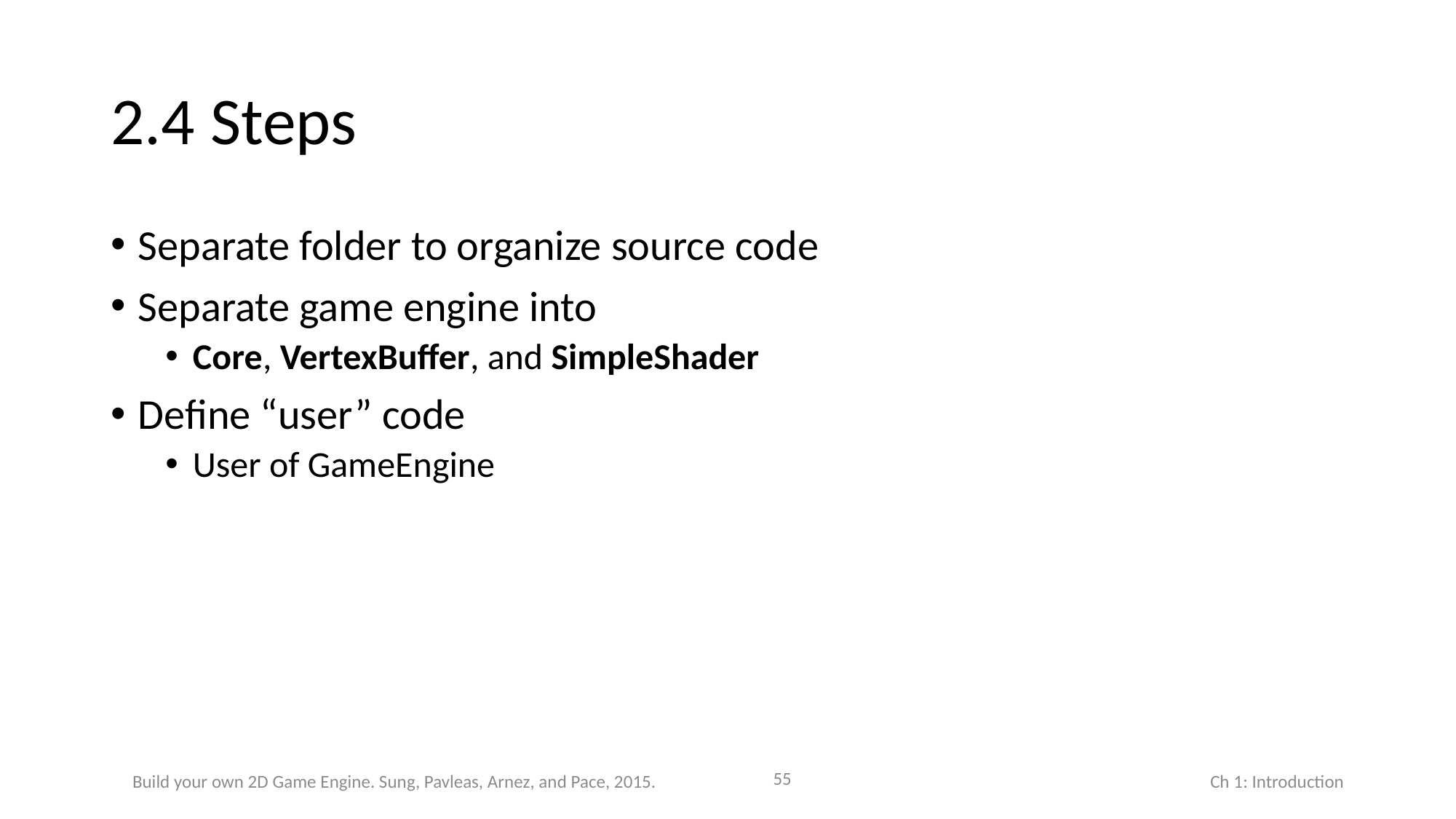

# 2.4 Steps
Separate folder to organize source code
Separate game engine into
Core, VertexBuffer, and SimpleShader
Define “user” code
User of GameEngine